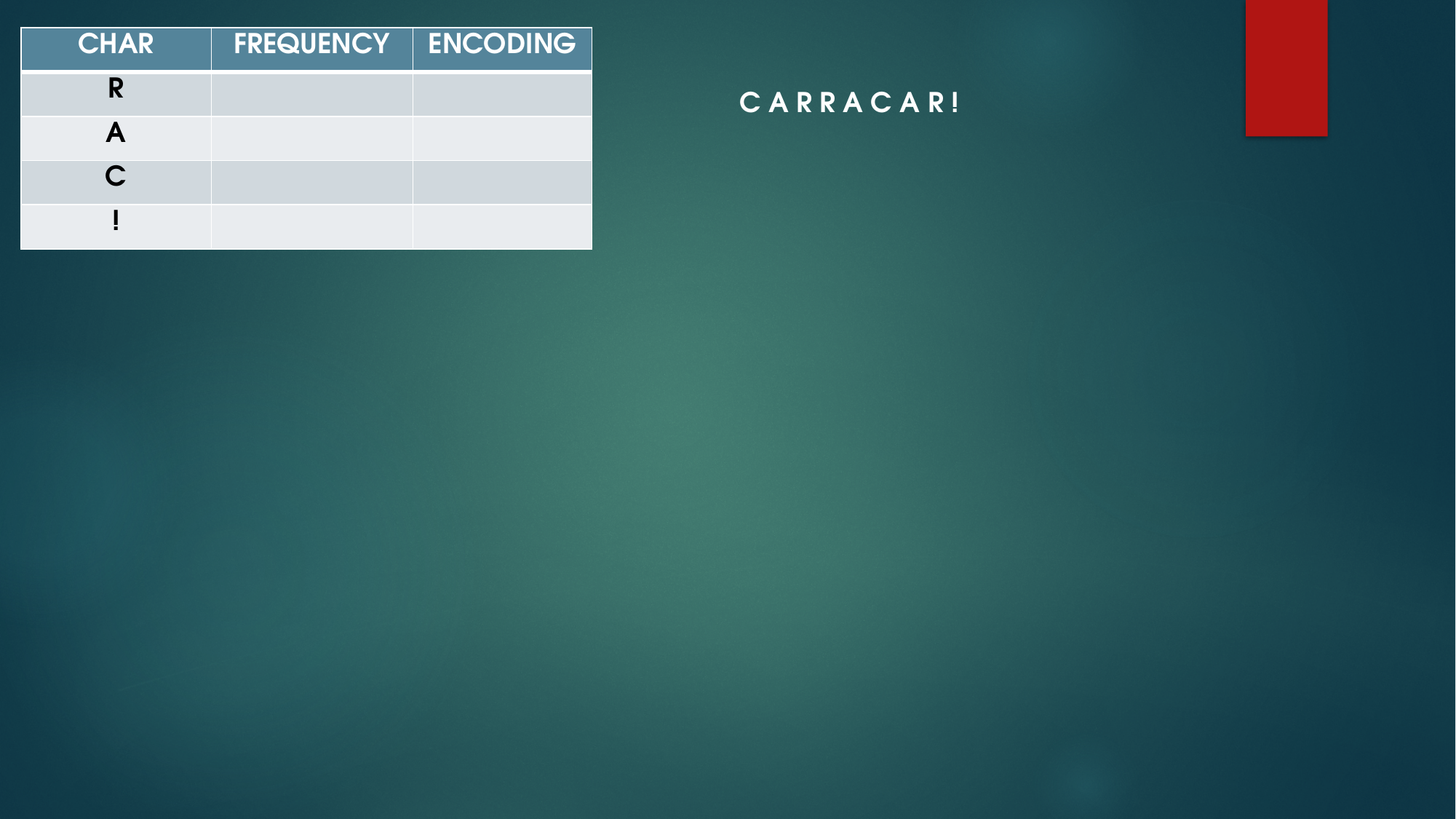

| CHAR | FREQUENCY | ENCODING |
| --- | --- | --- |
| R |  |  |
| A |  |  |
| C |  |  |
| ! |  |  |
C A R R A C A R !